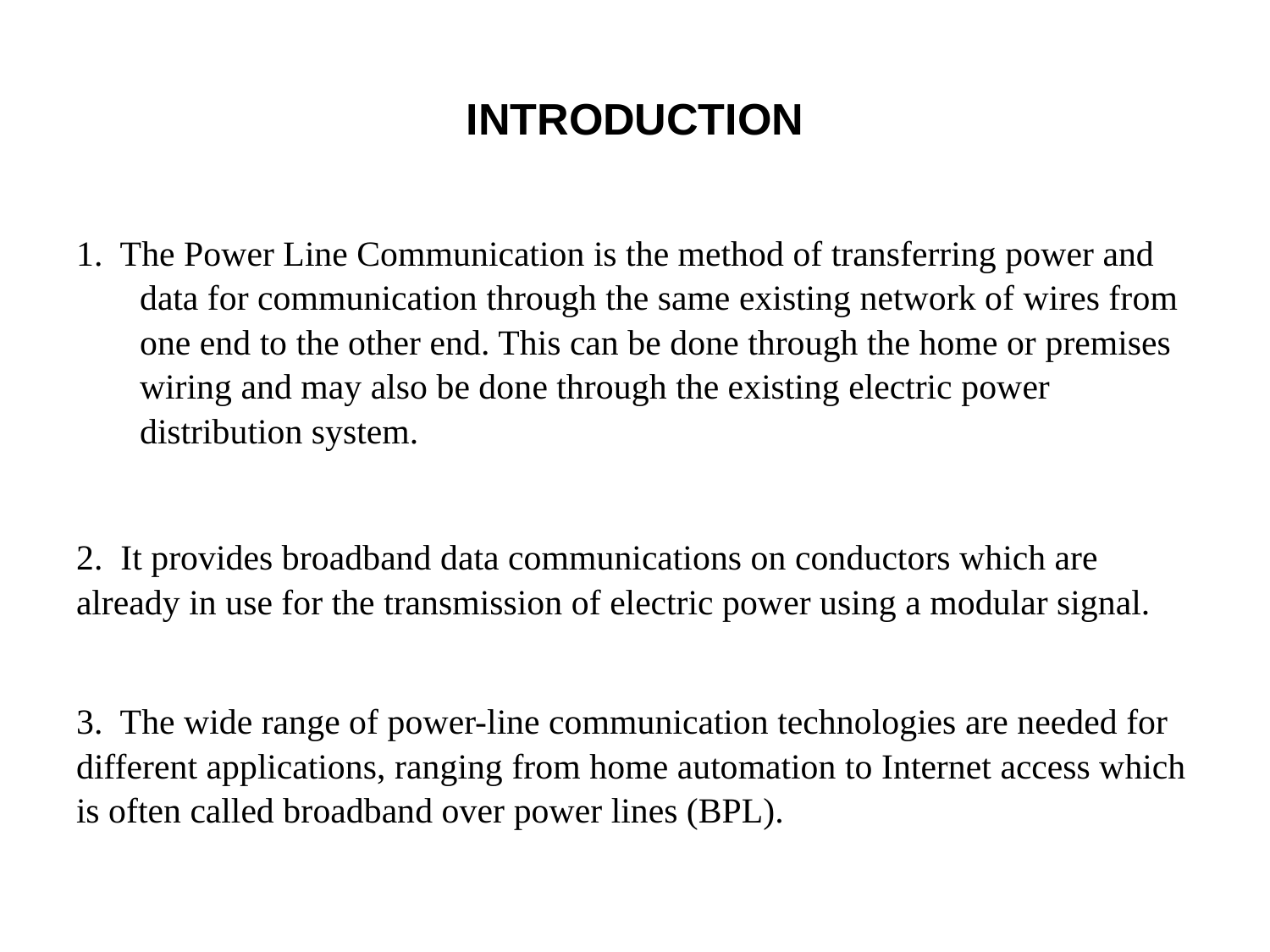

# INTRODUCTION
1.  The Power Line Communication is the method of transferring power and data for communication through the same existing network of wires from one end to the other end. This can be done through the home or premises wiring and may also be done through the existing electric power distribution system.

2.  It provides broadband data communications on conductors which are  already in use for the transmission of electric power using a modular signal.

3.  The wide range of power-line communication technologies are needed for different applications, ranging from home automation to Internet access which is often called broadband over power lines (BPL).